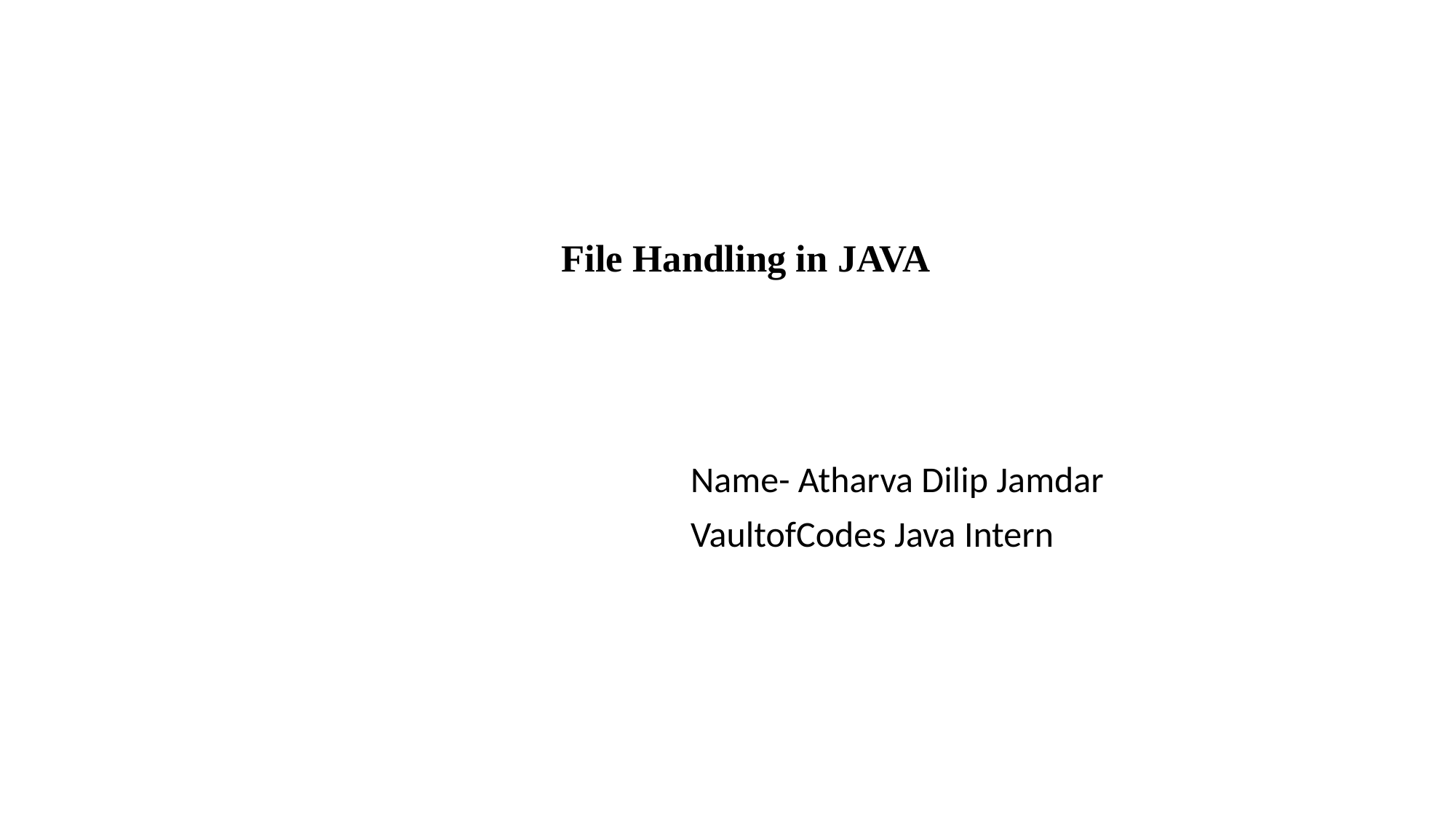

# File Handling in JAVA
Name- Atharva Dilip Jamdar
VaultofCodes Java Intern